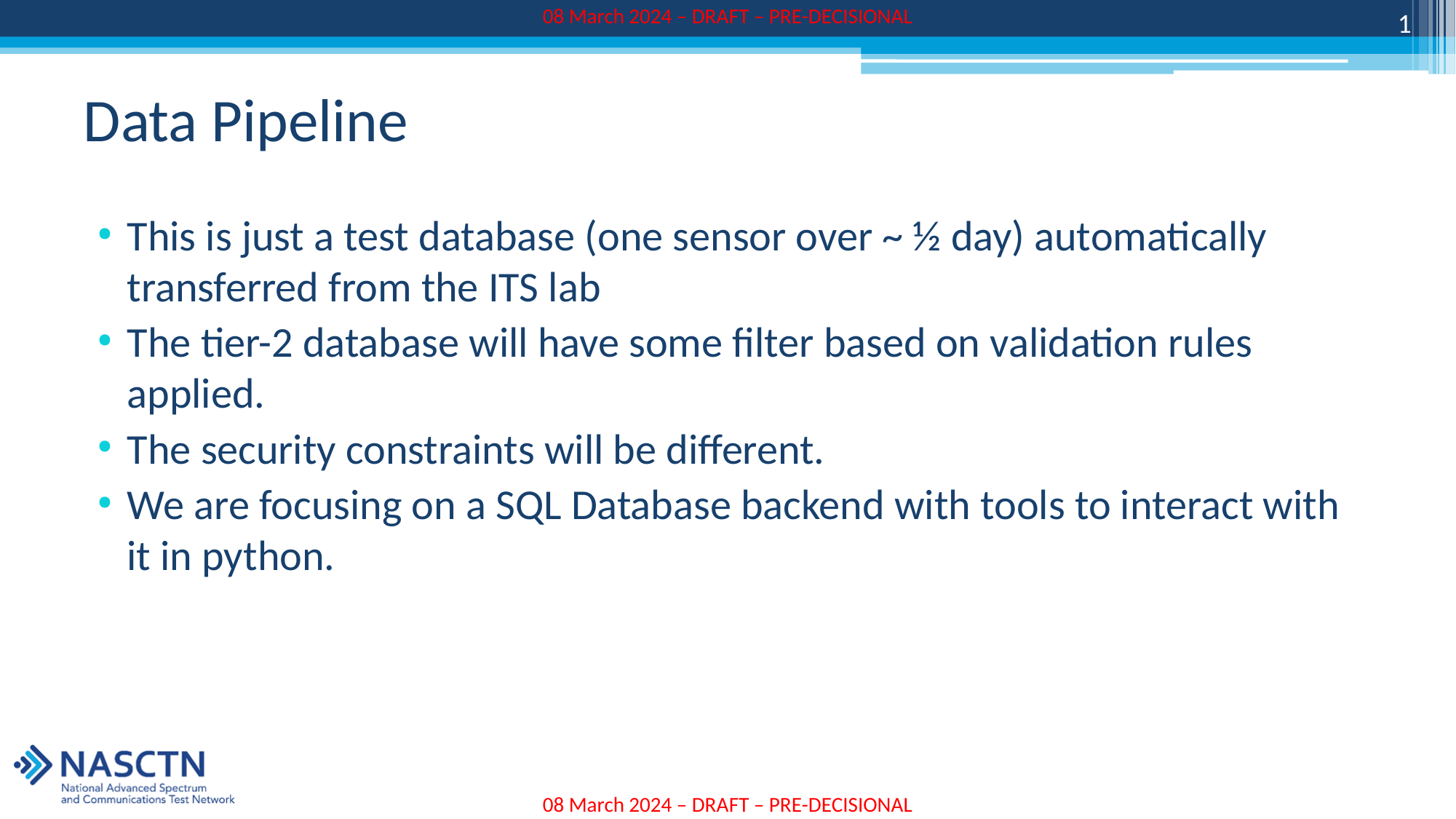

1
# Data Pipeline
This is just a test database (one sensor over ~ ½ day) automatically transferred from the ITS lab
The tier-2 database will have some filter based on validation rules applied.
The security constraints will be different.
We are focusing on a SQL Database backend with tools to interact with it in python.